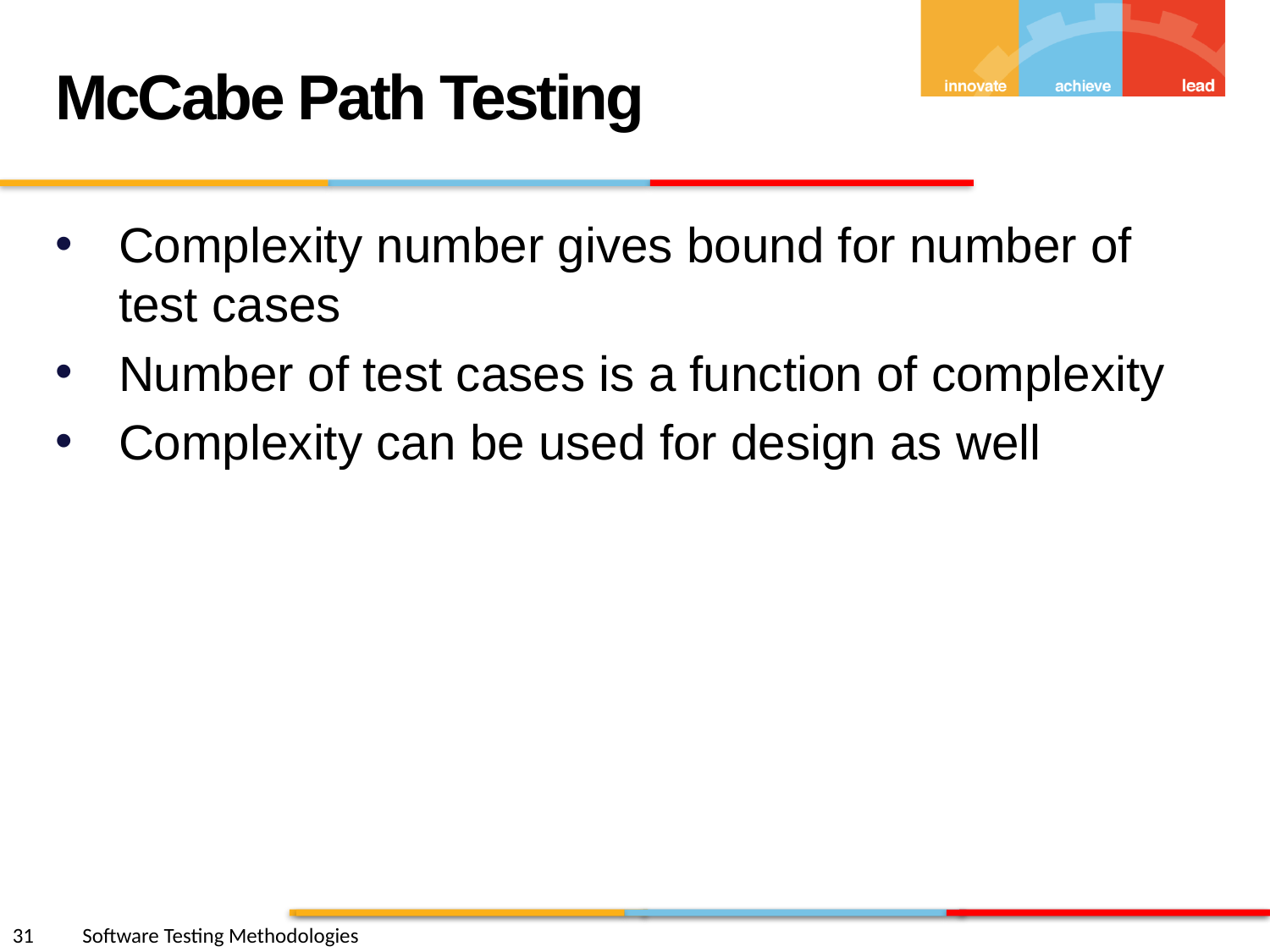

McCabe Path Testing
Complexity number gives bound for number of test cases
Number of test cases is a function of complexity
Complexity can be used for design as well